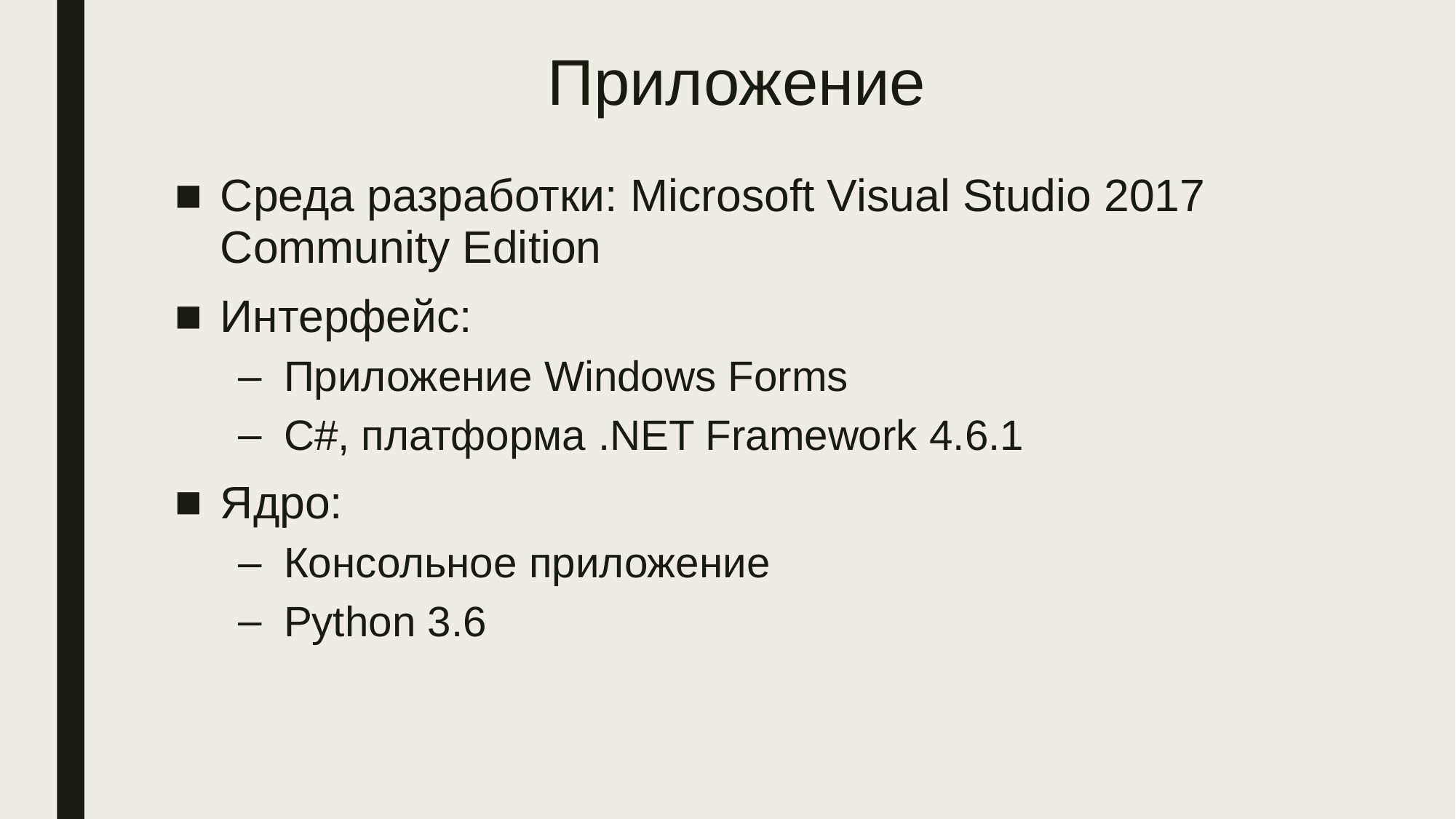

# Приложение
Среда разработки: Microsoft Visual Studio 2017 Community Edition
Интерфейс:
Приложение Windows Forms
С#, платформа .NET Framework 4.6.1
Ядро:
Консольное приложение
Python 3.6